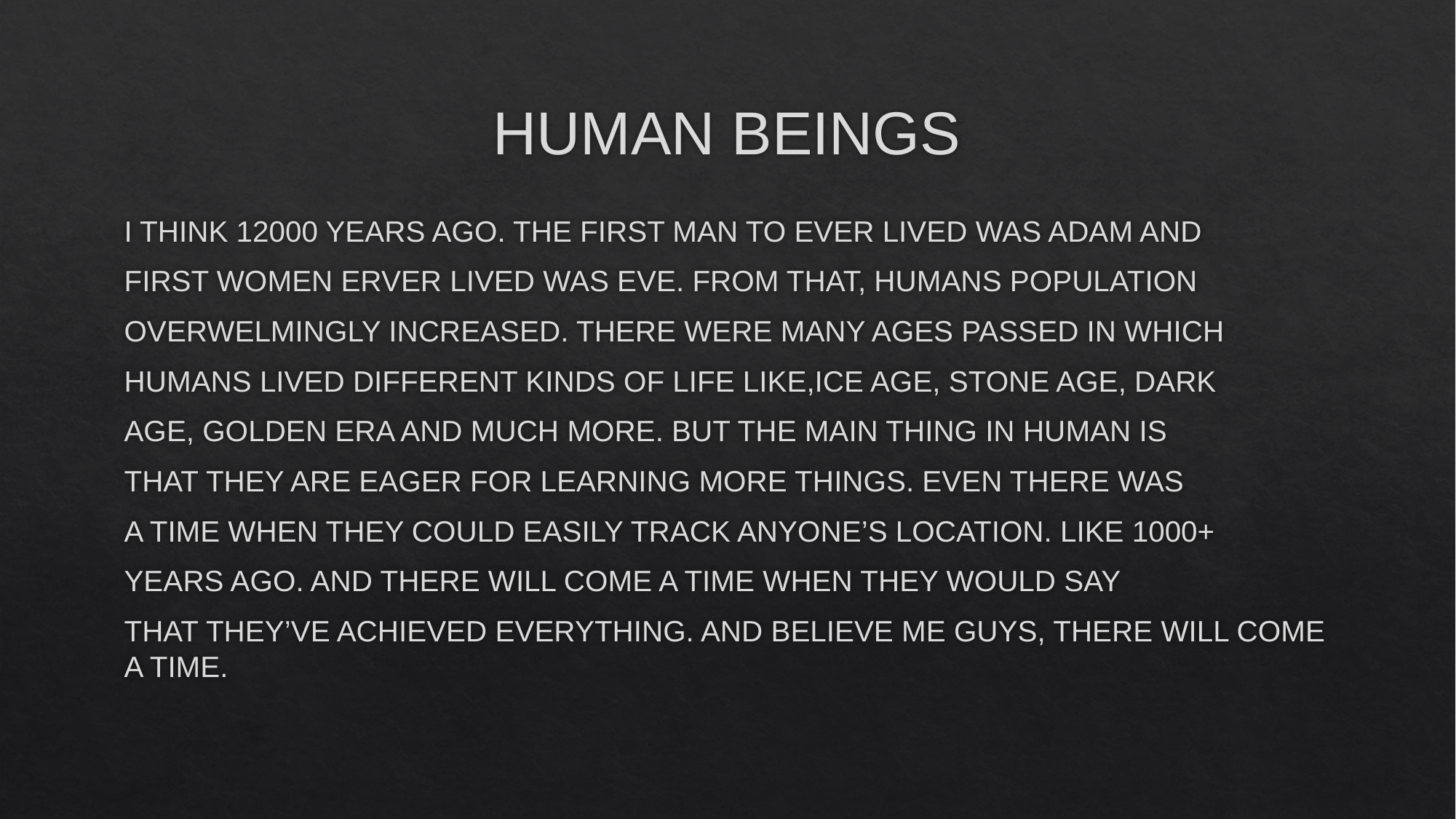

# HUMAN BEINGS
I THINK 12000 YEARS AGO. THE FIRST MAN TO EVER LIVED WAS ADAM AND
FIRST WOMEN ERVER LIVED WAS EVE. FROM THAT, HUMANS POPULATION
OVERWELMINGLY INCREASED. THERE WERE MANY AGES PASSED IN WHICH
HUMANS LIVED DIFFERENT KINDS OF LIFE LIKE,ICE AGE, STONE AGE, DARK
AGE, GOLDEN ERA AND MUCH MORE. BUT THE MAIN THING IN HUMAN IS
THAT THEY ARE EAGER FOR LEARNING MORE THINGS. EVEN THERE WAS
A TIME WHEN THEY COULD EASILY TRACK ANYONE’S LOCATION. LIKE 1000+
YEARS AGO. AND THERE WILL COME A TIME WHEN THEY WOULD SAY
THAT THEY’VE ACHIEVED EVERYTHING. AND BELIEVE ME GUYS, THERE WILL COME A TIME.